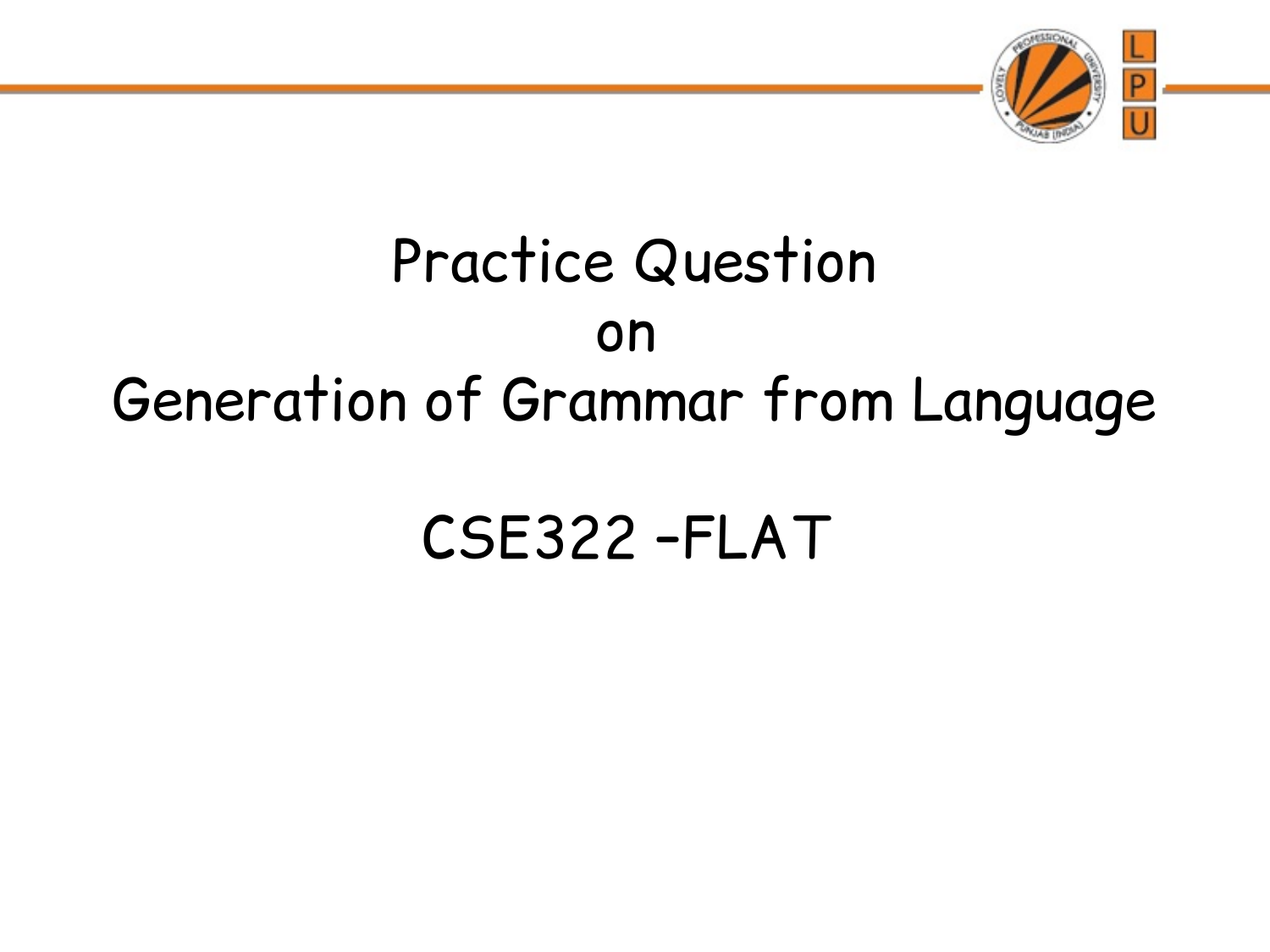

# Practice Question on Generation of Grammar from Language CSE322 –FLAT